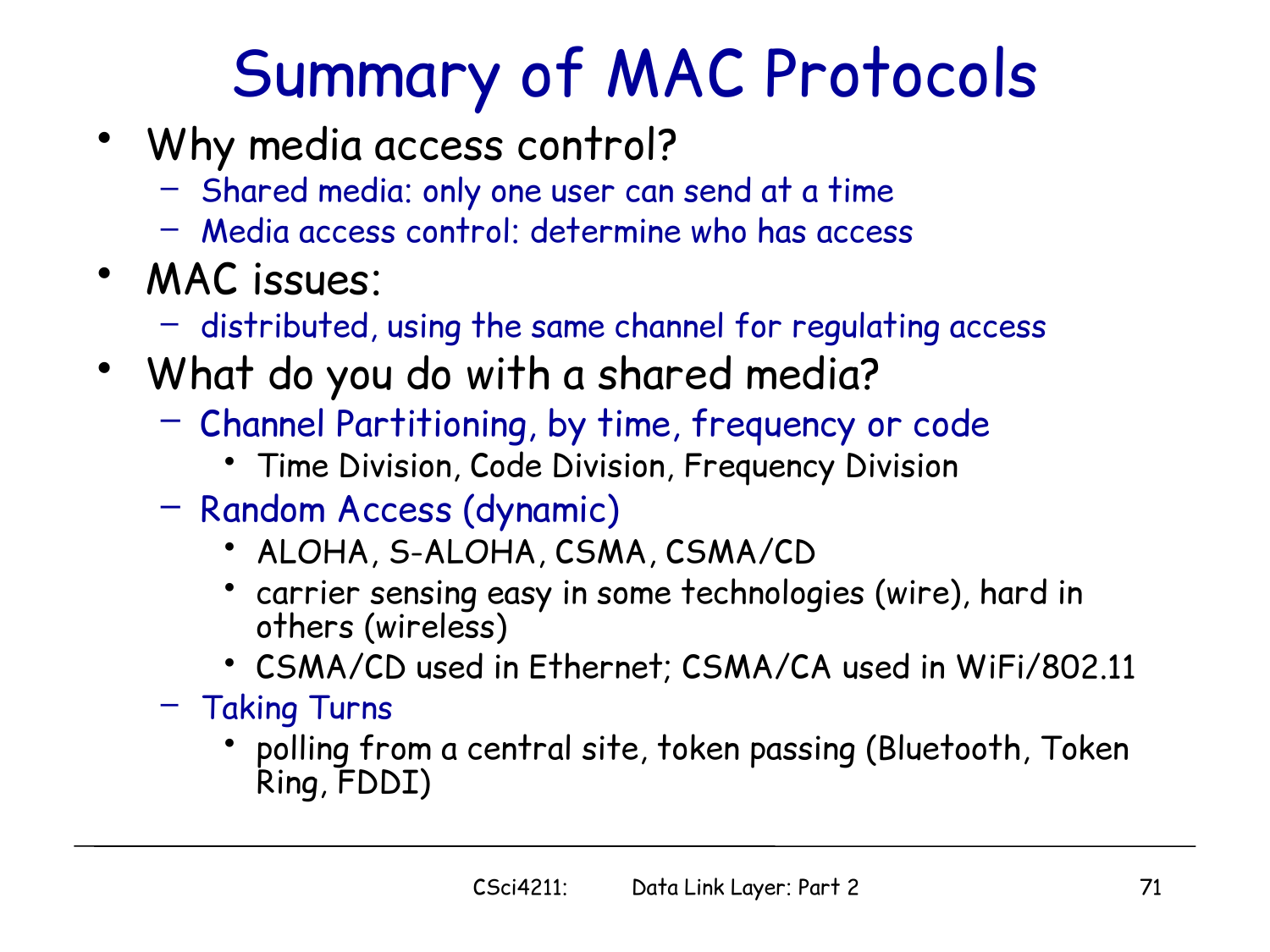

# Summary of MAC Protocols
Why media access control?
Shared media: only one user can send at a time
Media access control: determine who has access
MAC issues:
distributed, using the same channel for regulating access
What do you do with a shared media?
Channel Partitioning, by time, frequency or code
Time Division, Code Division, Frequency Division
Random Access (dynamic)
ALOHA, S-ALOHA, CSMA, CSMA/CD
carrier sensing easy in some technologies (wire), hard in others (wireless)
CSMA/CD used in Ethernet; CSMA/CA used in WiFi/802.11
Taking Turns
polling from a central site, token passing (Bluetooth, Token Ring, FDDI)
CSci4211:          Data Link Layer: Part 2
71